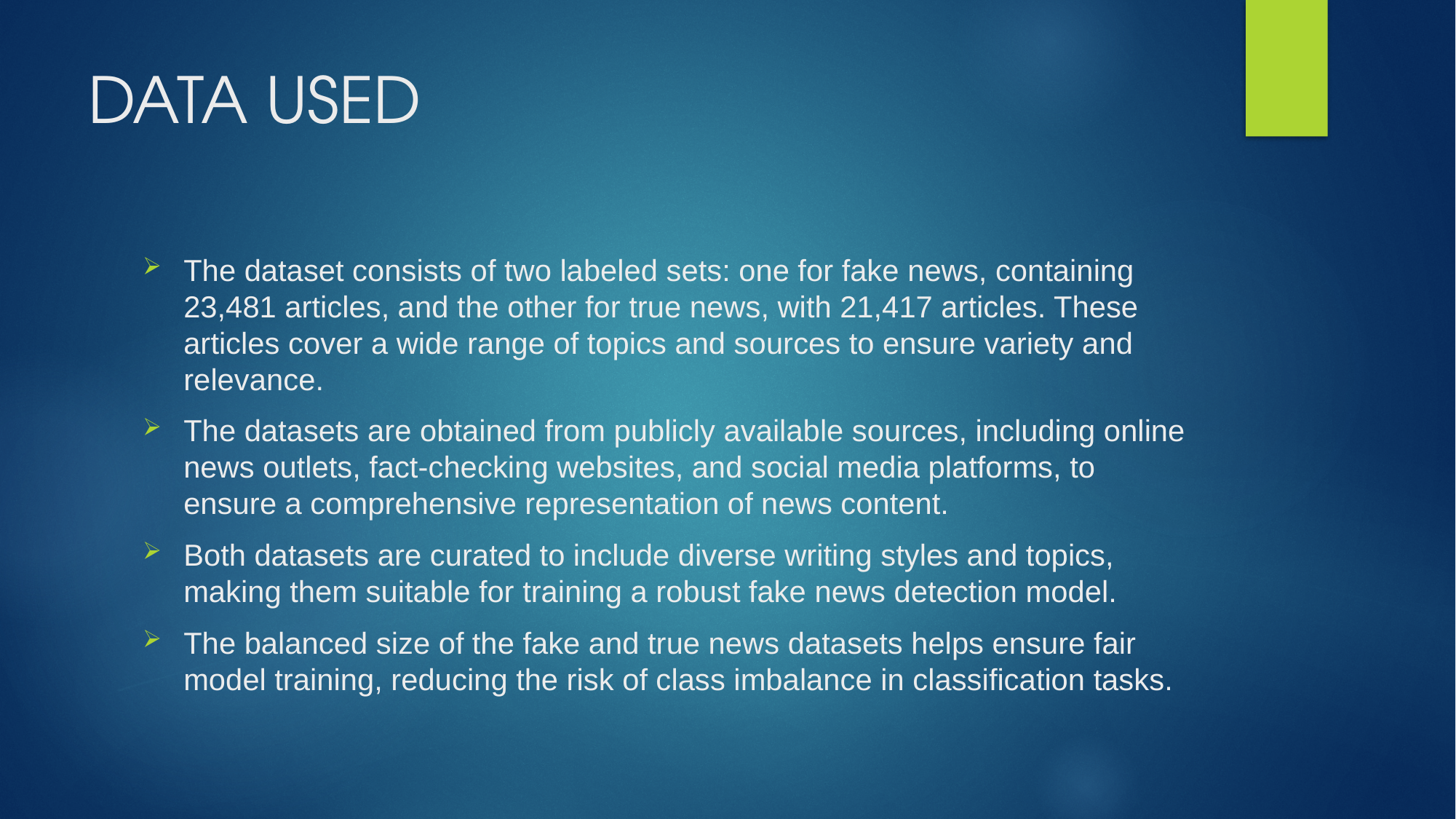

# DATA USED
The dataset consists of two labeled sets: one for fake news, containing 23,481 articles, and the other for true news, with 21,417 articles. These articles cover a wide range of topics and sources to ensure variety and relevance.
The datasets are obtained from publicly available sources, including online news outlets, fact-checking websites, and social media platforms, to ensure a comprehensive representation of news content.
Both datasets are curated to include diverse writing styles and topics, making them suitable for training a robust fake news detection model.
The balanced size of the fake and true news datasets helps ensure fair model training, reducing the risk of class imbalance in classification tasks.